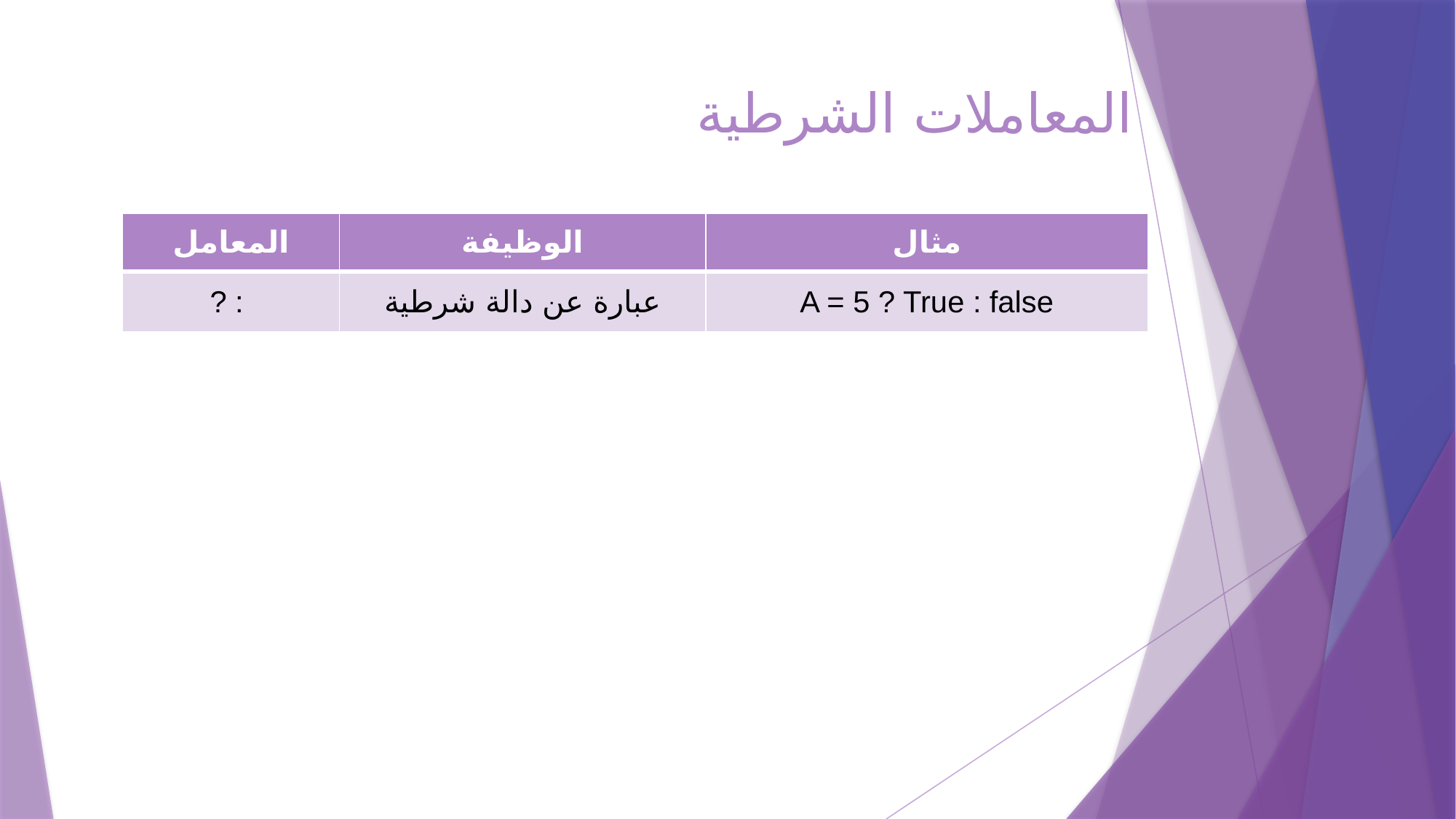

# المعاملات الشرطية
| المعامل | الوظيفة | مثال |
| --- | --- | --- |
| ? : | عبارة عن دالة شرطية | A = 5 ? True : false |